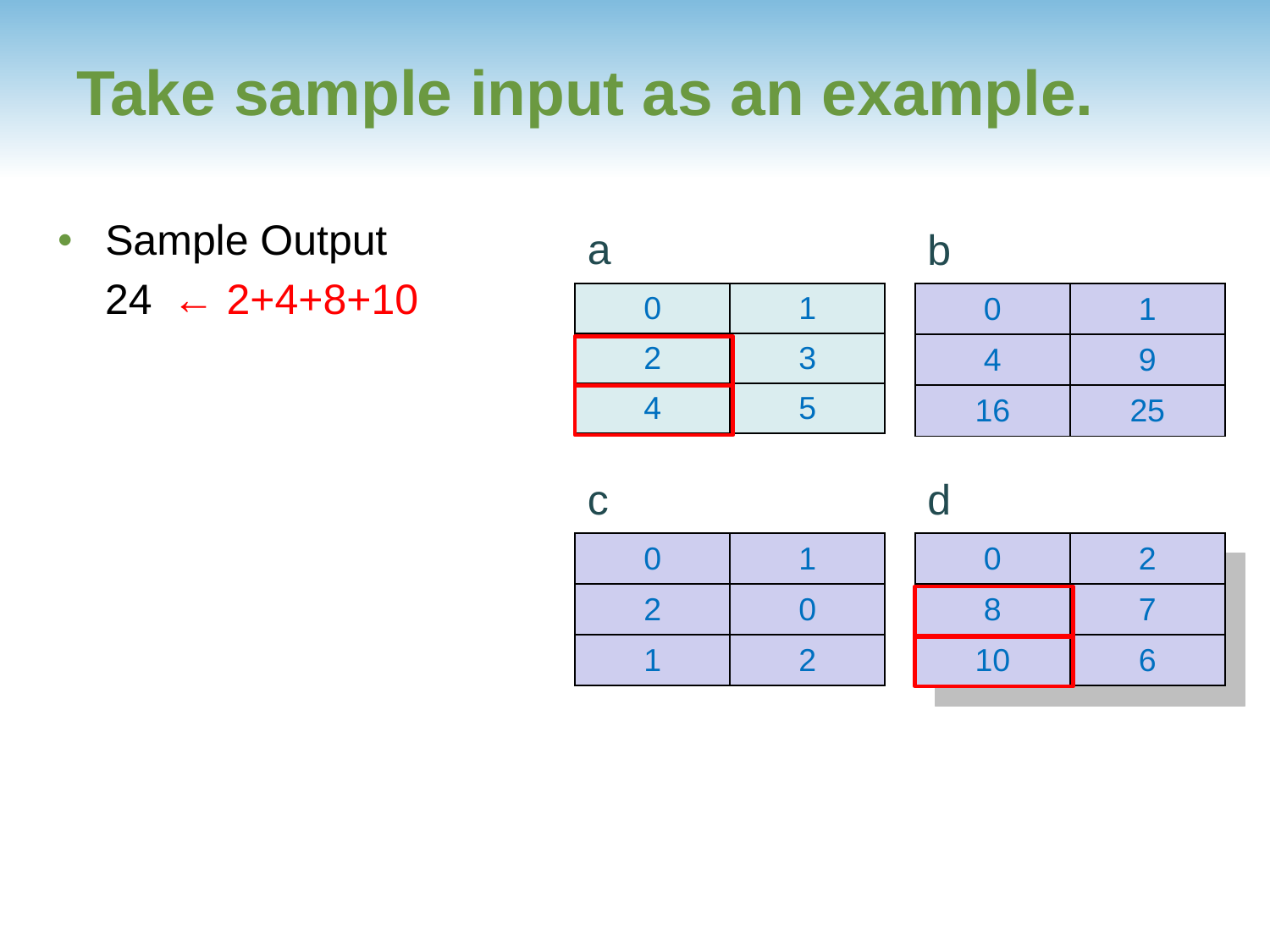

Take sample input as an example.
Sample Output
    24
a
b
← 2+4+8+10
| 0 | 1 |
| --- | --- |
| 2 | 3 |
| 4 | 5 |
| 0 | 1 |
| --- | --- |
| 4 | 9 |
| 16 | 25 |

c
d
| 0 | 1 |
| --- | --- |
| 2 | 0 |
| 1 | 2 |
| 0 | 2 |
| --- | --- |
| 8 | 7 |
| 10 | 6 |